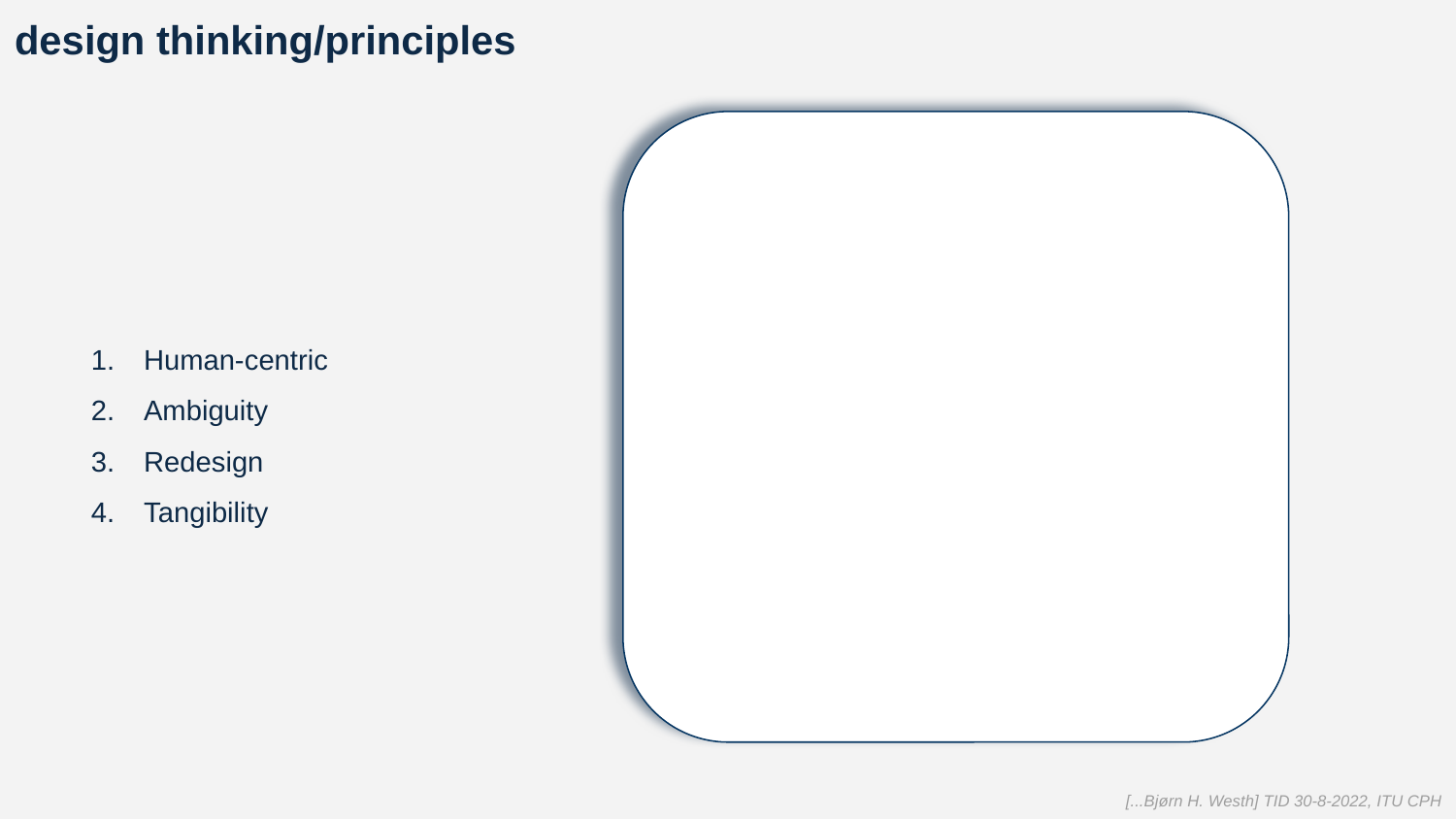

design thinking/principles
Human-centric
Ambiguity
Redesign
Tangibility

[...Bjørn H. Westh] TID 30-8-2022, ITU CPH